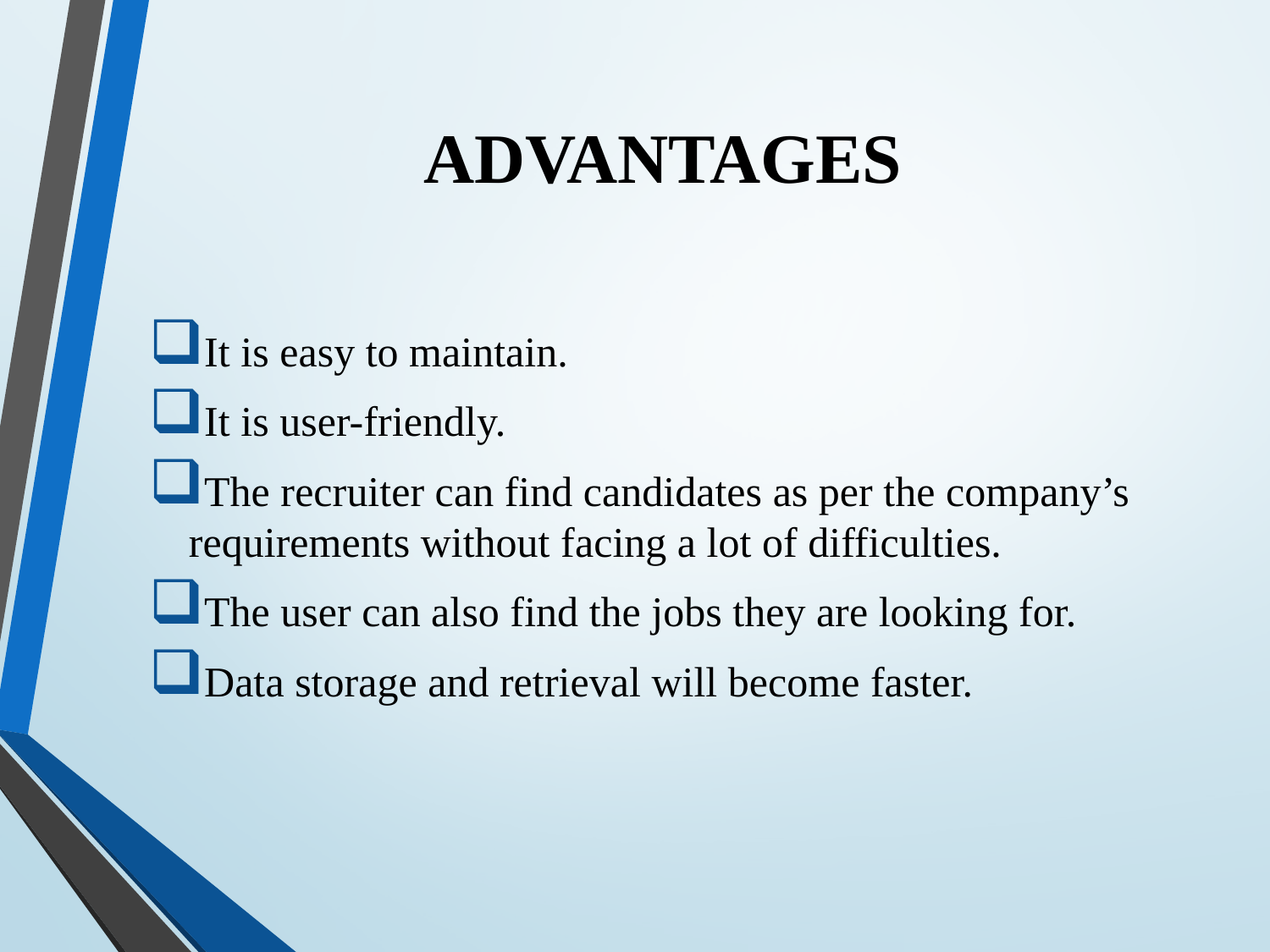

# ADVANTAGES
It is easy to maintain.
It is user-friendly.
The recruiter can find candidates as per the company’s requirements without facing a lot of difficulties.
The user can also find the jobs they are looking for.
Data storage and retrieval will become faster.